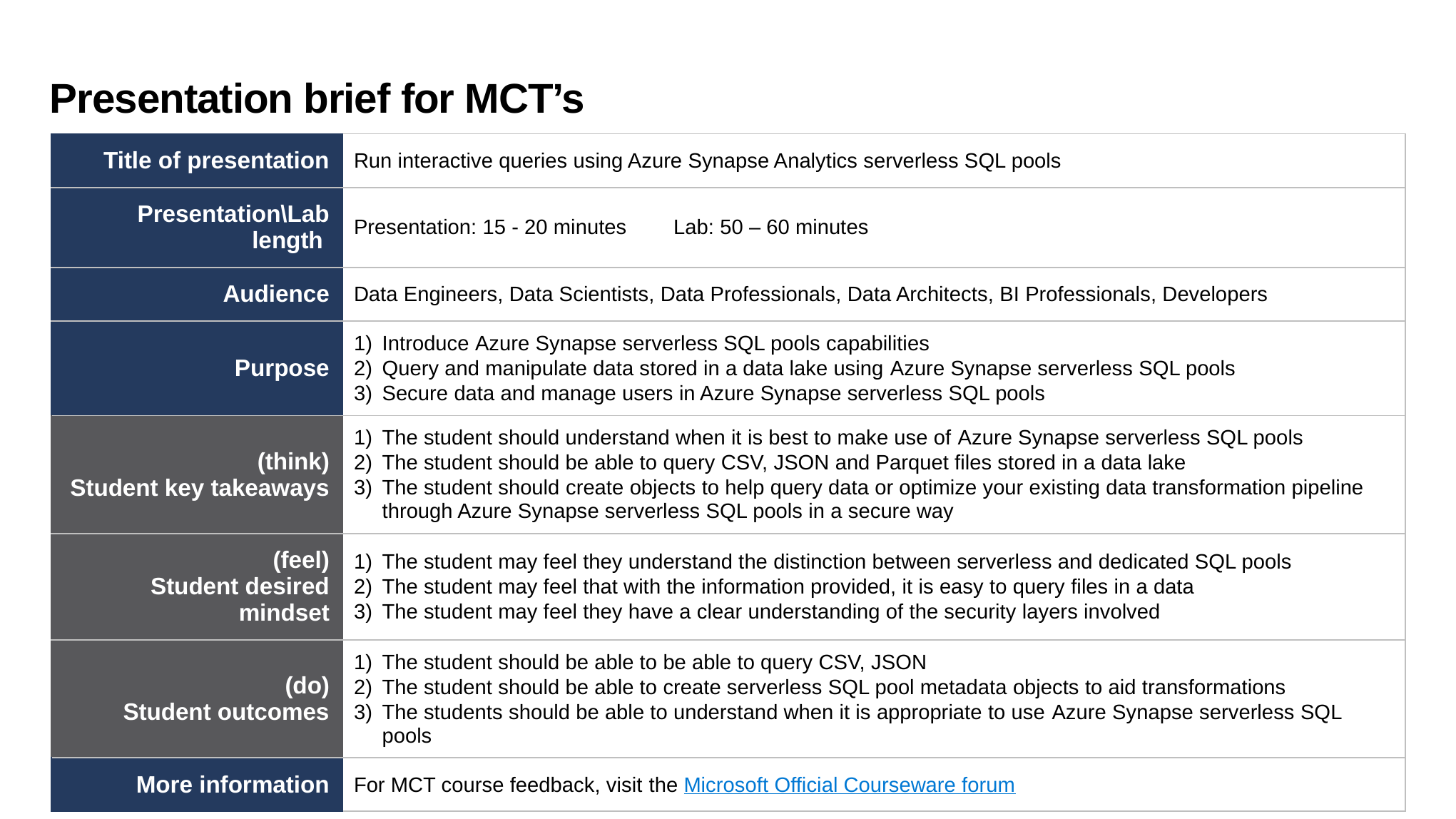

# Presentation brief for MCT’s
| Title of presentation | Run interactive queries using Azure Synapse Analytics serverless SQL pools |
| --- | --- |
| Presentation\Lab length | Presentation: 15 - 20 minutes Lab: 50 – 60 minutes |
| Audience | Data Engineers, Data Scientists, Data Professionals, Data Architects, BI Professionals, Developers |
| Purpose | Introduce Azure Synapse serverless SQL pools capabilities Query and manipulate data stored in a data lake using Azure Synapse serverless SQL pools Secure data and manage users in Azure Synapse serverless SQL pools |
| (think) Student key takeaways | The student should understand when it is best to make use of Azure Synapse serverless SQL pools The student should be able to query CSV, JSON and Parquet files stored in a data lake The student should create objects to help query data or optimize your existing data transformation pipeline through Azure Synapse serverless SQL pools in a secure way |
| (feel) Student desired mindset | The student may feel they understand the distinction between serverless and dedicated SQL pools The student may feel that with the information provided, it is easy to query files in a data The student may feel they have a clear understanding of the security layers involved |
| (do) Student outcomes | The student should be able to be able to query CSV, JSON The student should be able to create serverless SQL pool metadata objects to aid transformations The students should be able to understand when it is appropriate to use Azure Synapse serverless SQL pools |
| More information | For MCT course feedback, visit the Microsoft Official Courseware forum |